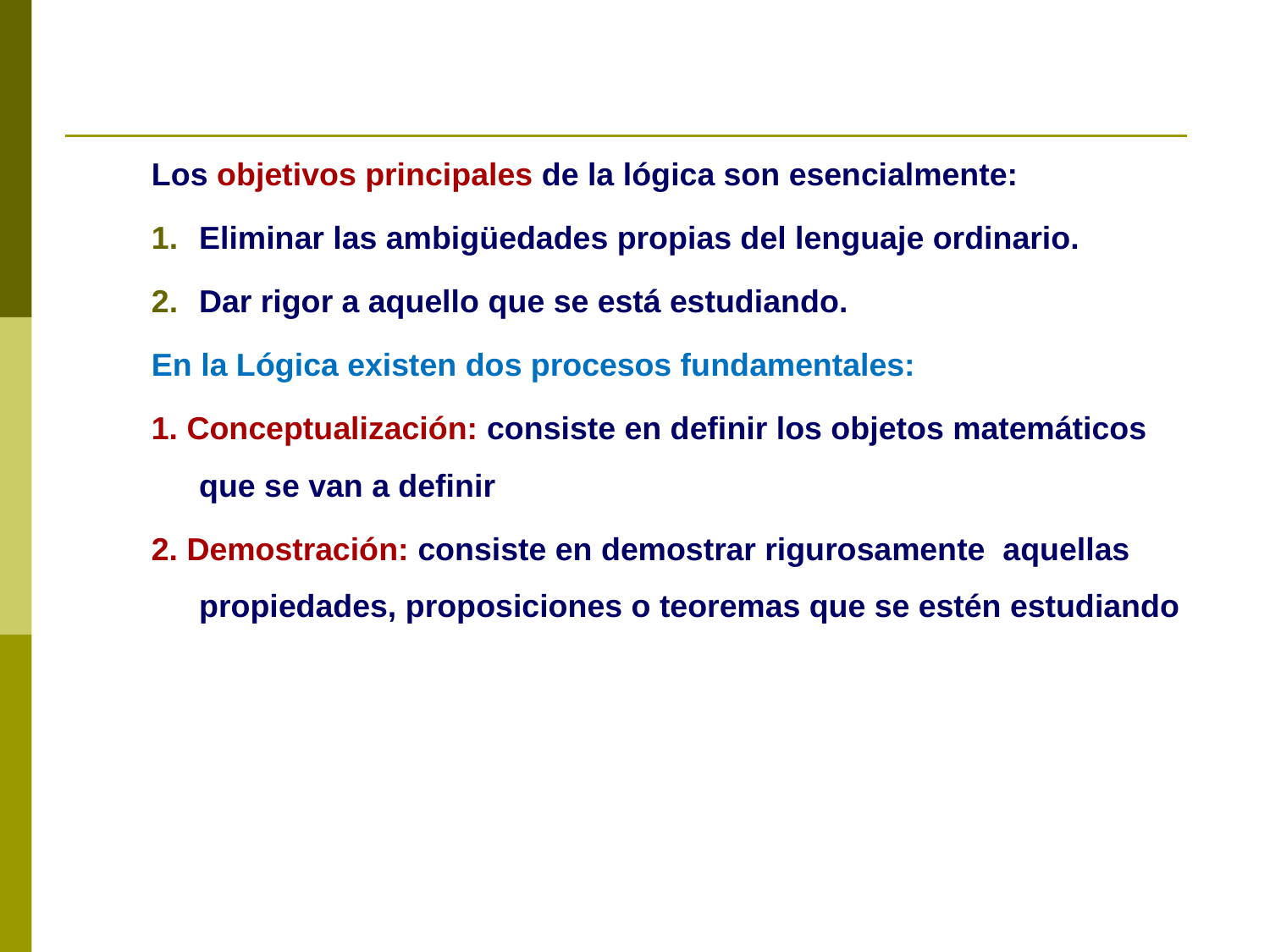

Los objetivos principales de la lógica son esencialmente:
Eliminar las ambigüedades propias del lenguaje ordinario.
Dar rigor a aquello que se está estudiando.
En la Lógica existen dos procesos fundamentales:
1. Conceptualización: consiste en definir los objetos matemáticos que se van a definir
2. Demostración: consiste en demostrar rigurosamente  aquellas propiedades, proposiciones o teoremas que se estén estudiando